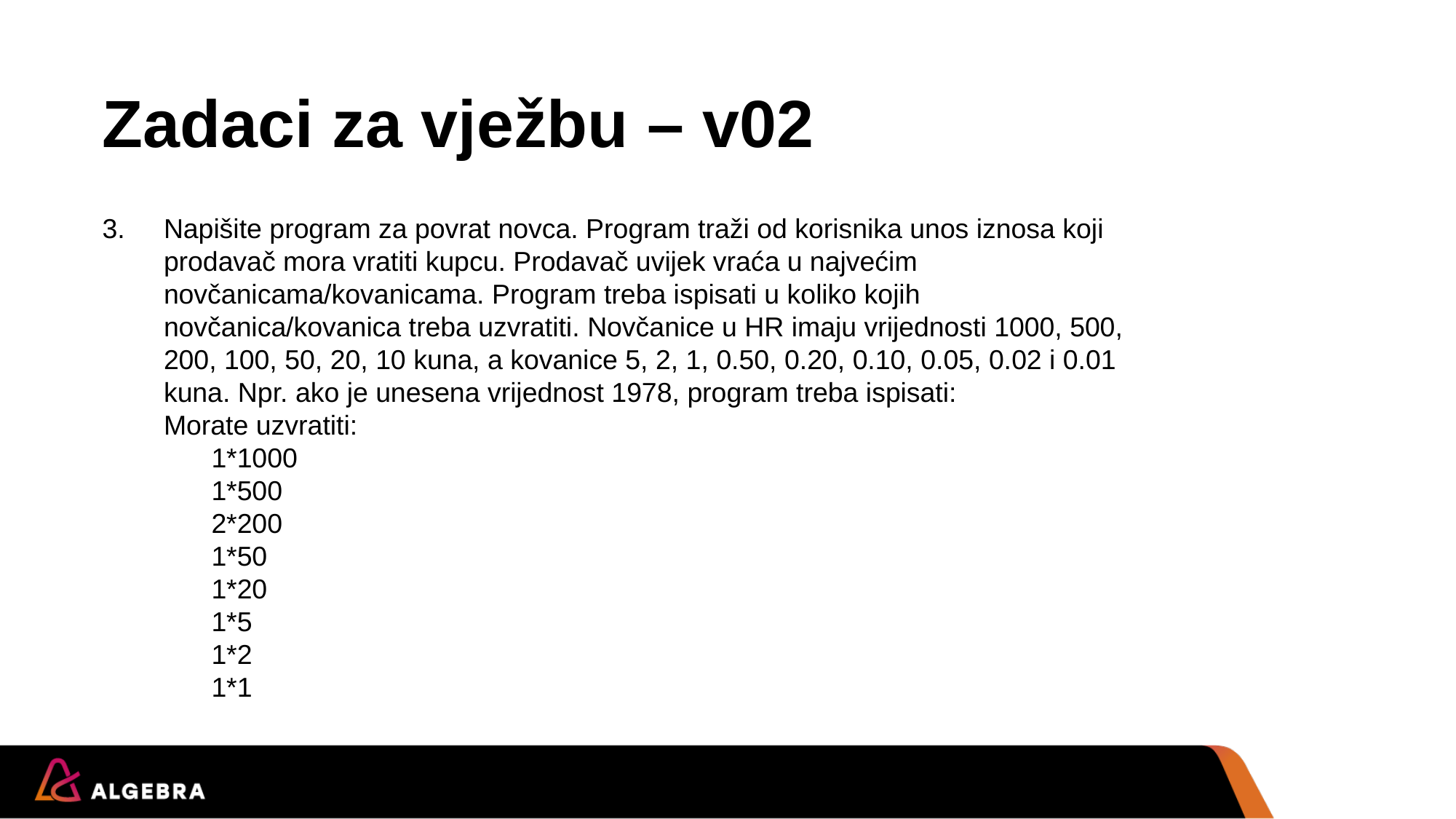

# Zadaci za vježbu – v02

Napišite program za povrat novca. Program traži od korisnika unos iznosa koji prodavač mora vratiti kupcu. Prodavač uvijek vraća u najvećim novčanicama/kovanicama. Program treba ispisati u koliko kojih novčanica/kovanica treba uzvratiti. Novčanice u HR imaju vrijednosti 1000, 500, 200, 100, 50, 20, 10 kuna, a kovanice 5, 2, 1, 0.50, 0.20, 0.10, 0.05, 0.02 i 0.01 kuna. Npr. ako je unesena vrijednost 1978, program treba ispisati:
Morate uzvratiti:
1*1000
1*500
2*200
1*50
1*20
1*5
1*2
1*1